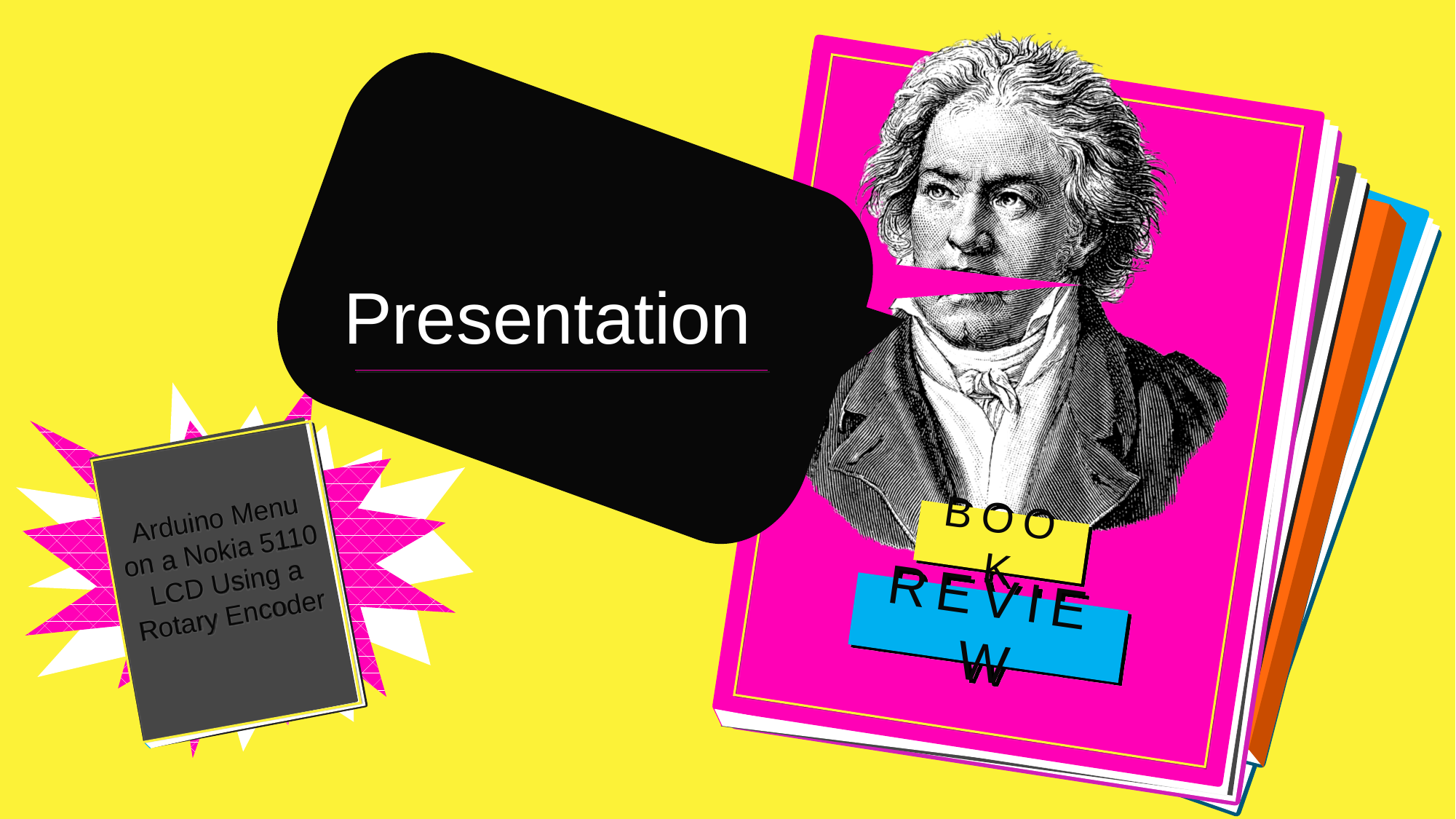

# Presentation
Arduino Menu on a Nokia 5110 LCD Using a Rotary Encoder